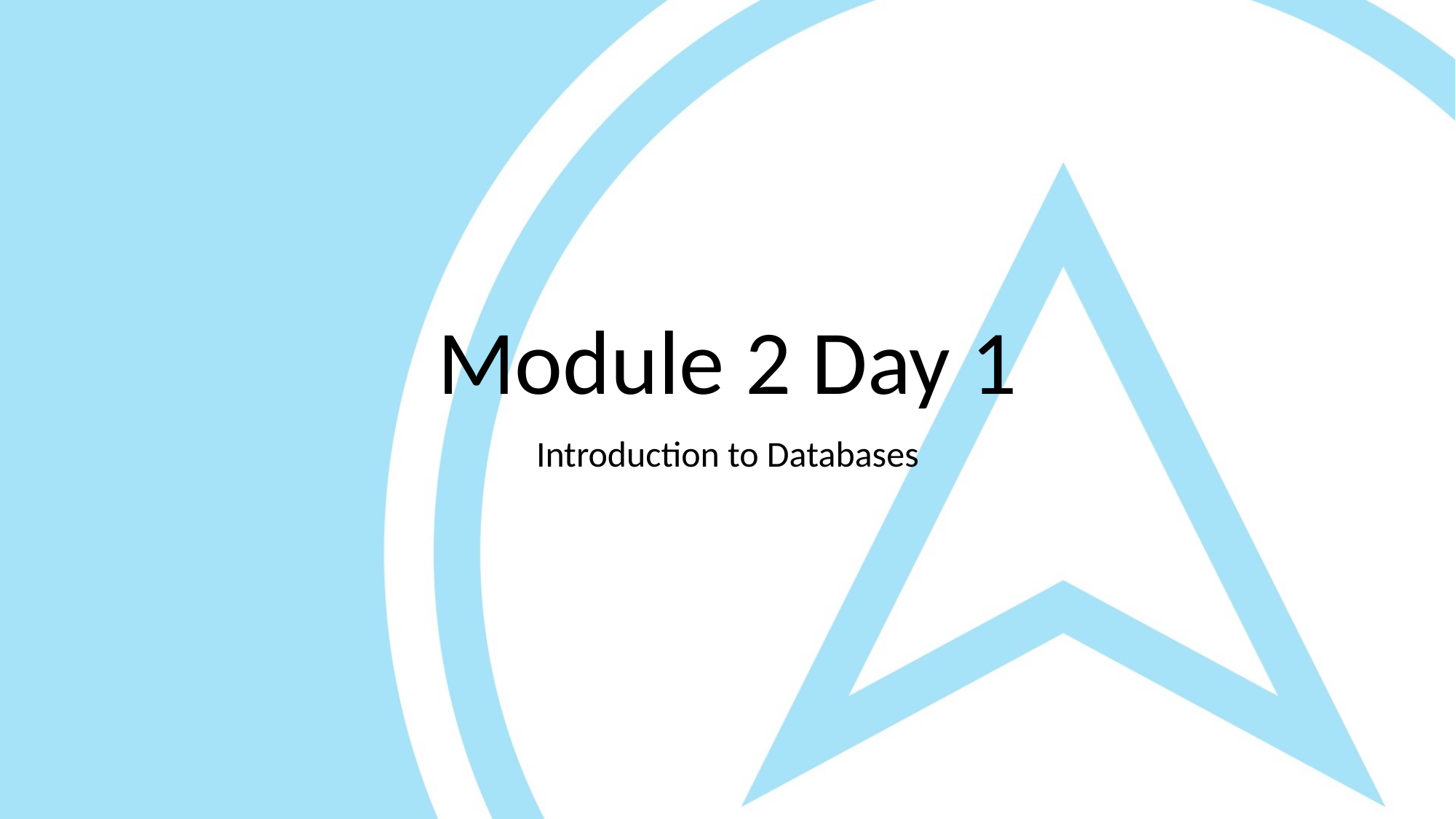

# Module 2 Day 1
Introduction to Databases